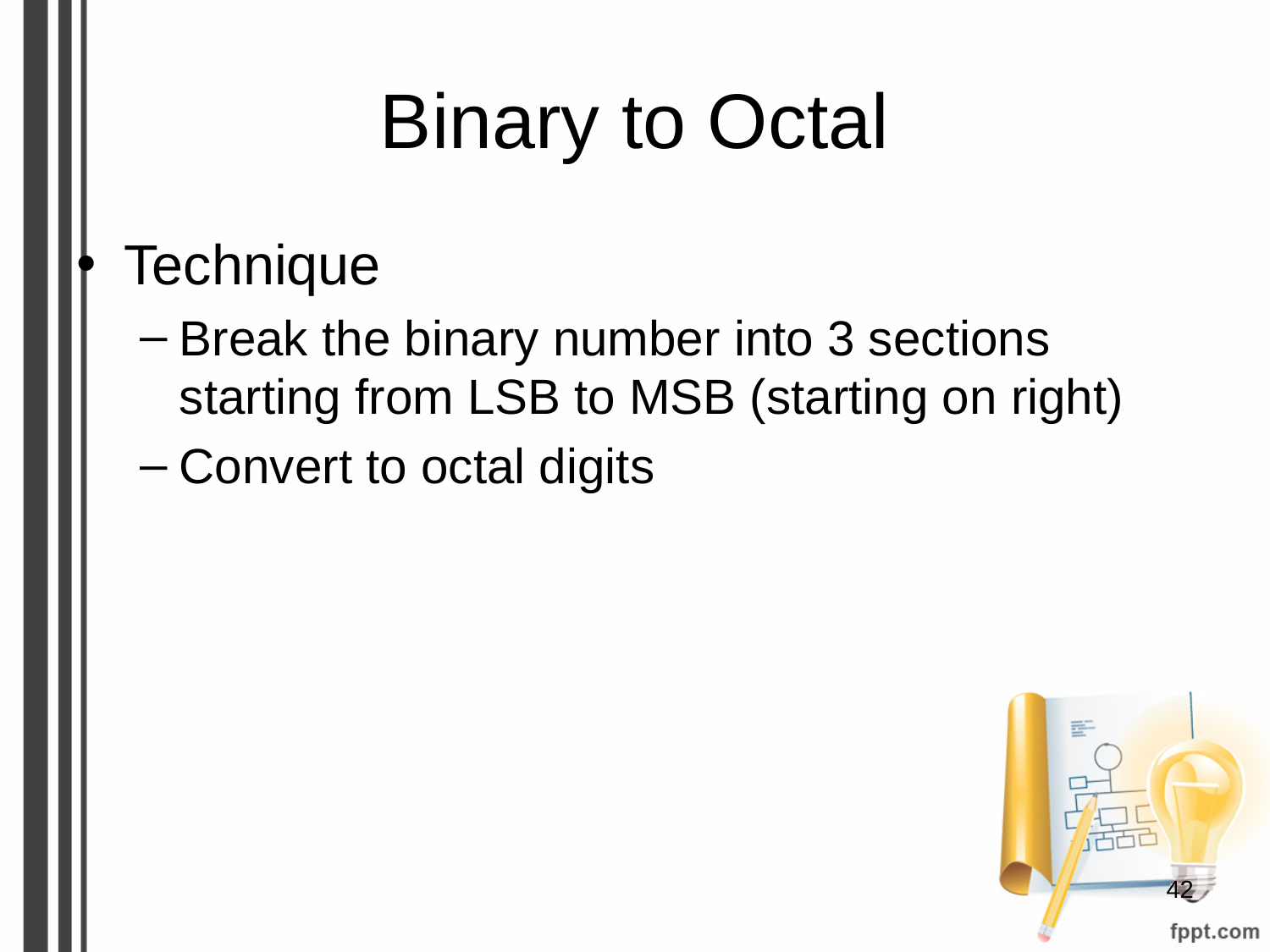

# Binary to Octal
Technique
Break the binary number into 3 sections starting from LSB to MSB (starting on right)
Convert to octal digits
42